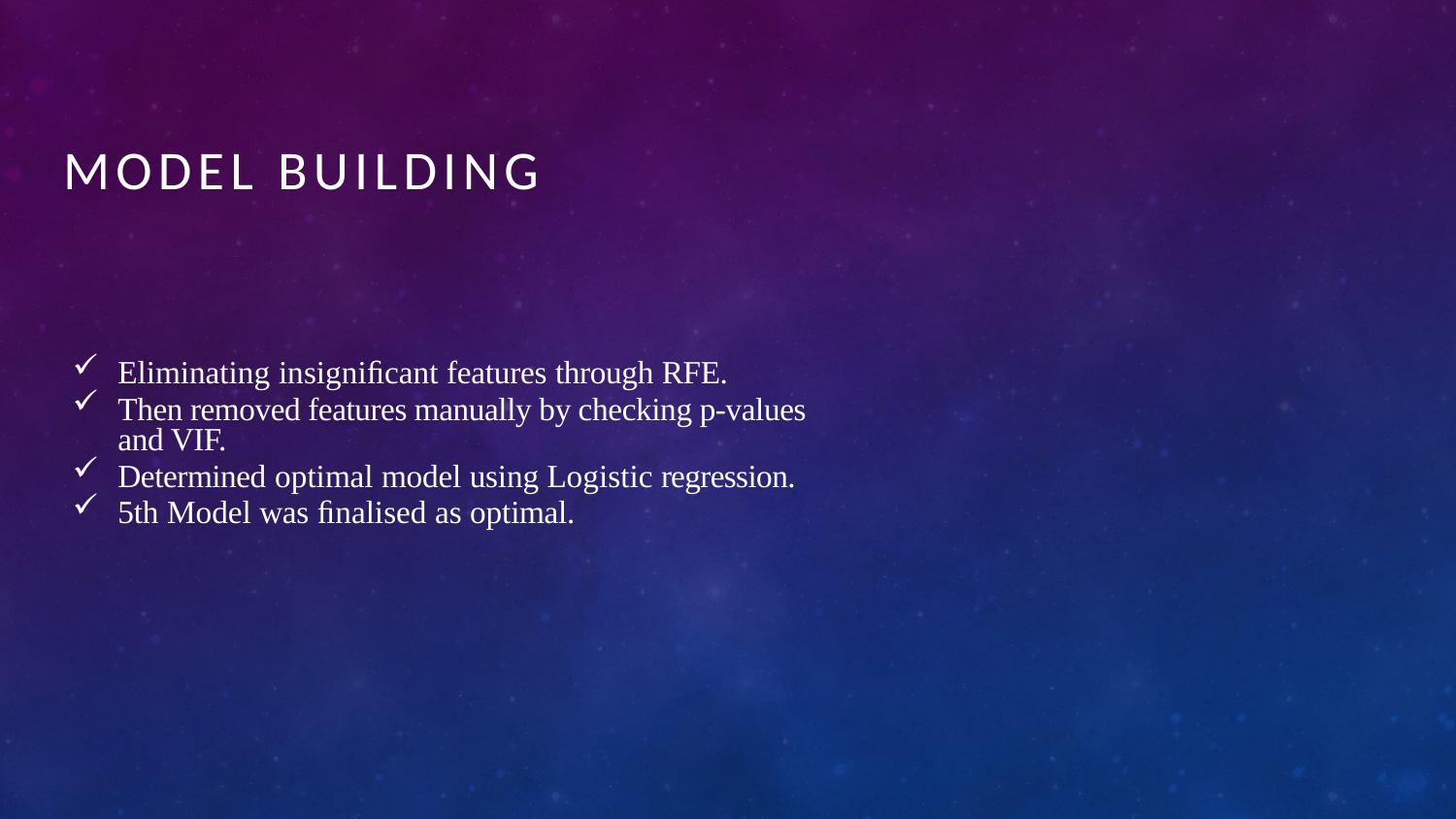

# Model Building
Eliminating insigniﬁcant features through RFE.
Then removed features manually by checking p-values and VIF.
Determined optimal model using Logistic regression.
5th Model was ﬁnalised as optimal.